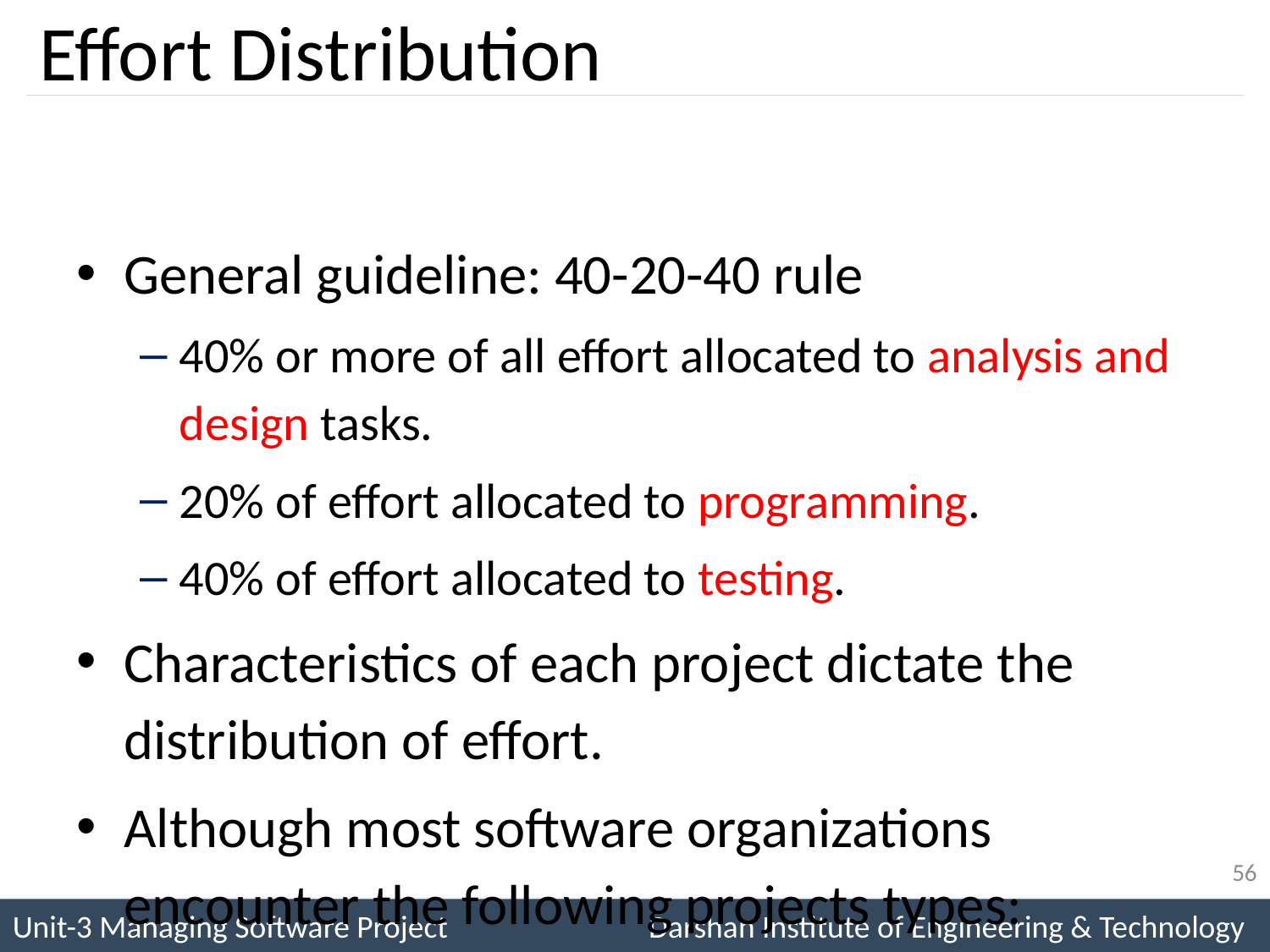

# Effort Distribution
General guideline: 40-20-40 rule
40% or more of all effort allocated to analysis and design tasks.
20% of effort allocated to programming.
40% of effort allocated to testing.
Characteristics of each project dictate the distribution of effort.
Although most software organizations encounter the following projects types:
Concept Development
initiated to explore new business concept or new application of technology.
New Application Development
new product requested by customer.
56